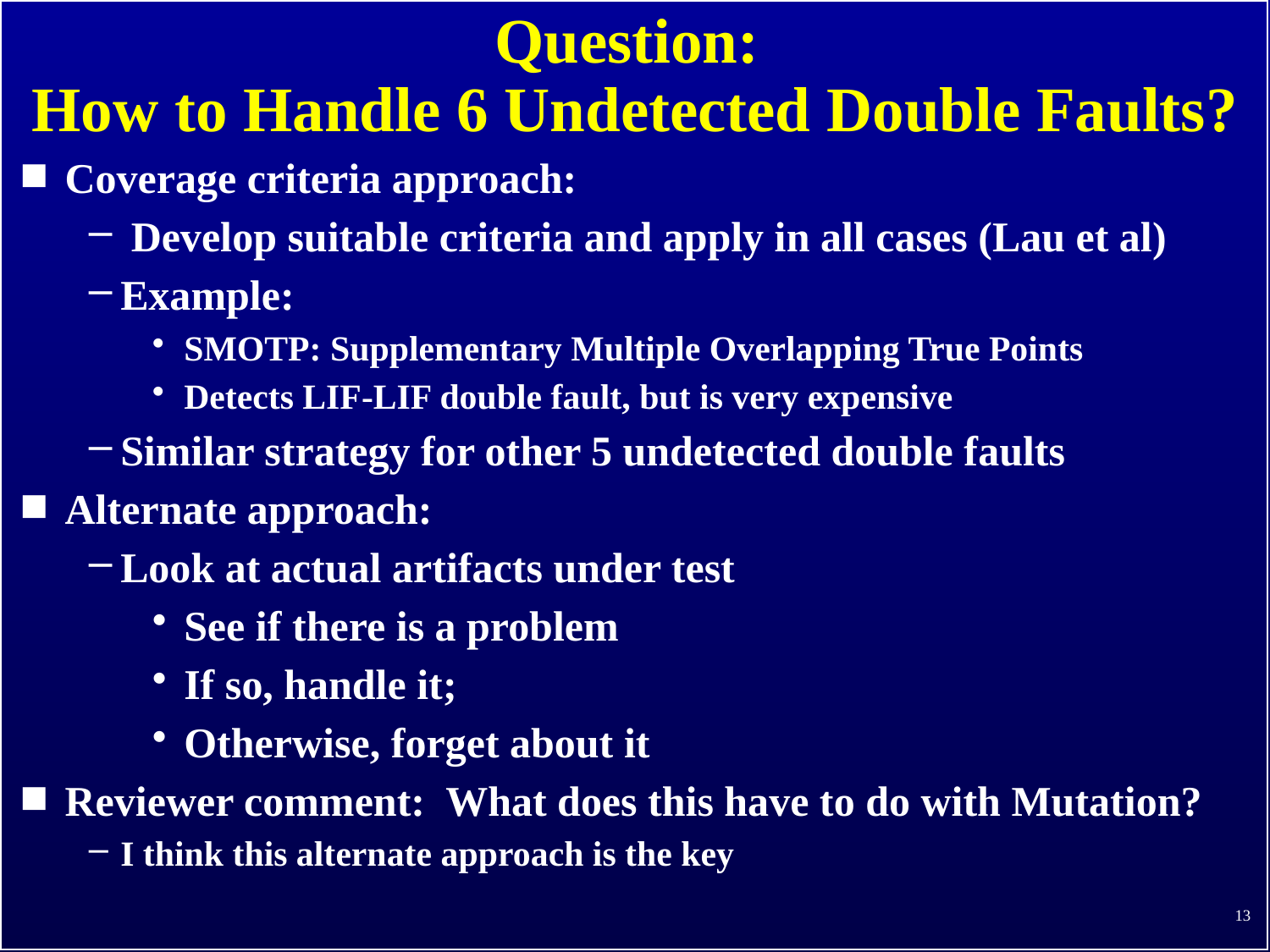

# Question: How to Handle 6 Undetected Double Faults?
Coverage criteria approach:
 Develop suitable criteria and apply in all cases (Lau et al)
Example:
SMOTP: Supplementary Multiple Overlapping True Points
Detects LIF-LIF double fault, but is very expensive
Similar strategy for other 5 undetected double faults
Alternate approach:
Look at actual artifacts under test
See if there is a problem
If so, handle it;
Otherwise, forget about it
Reviewer comment:  What does this have to do with Mutation?
I think this alternate approach is the key

13